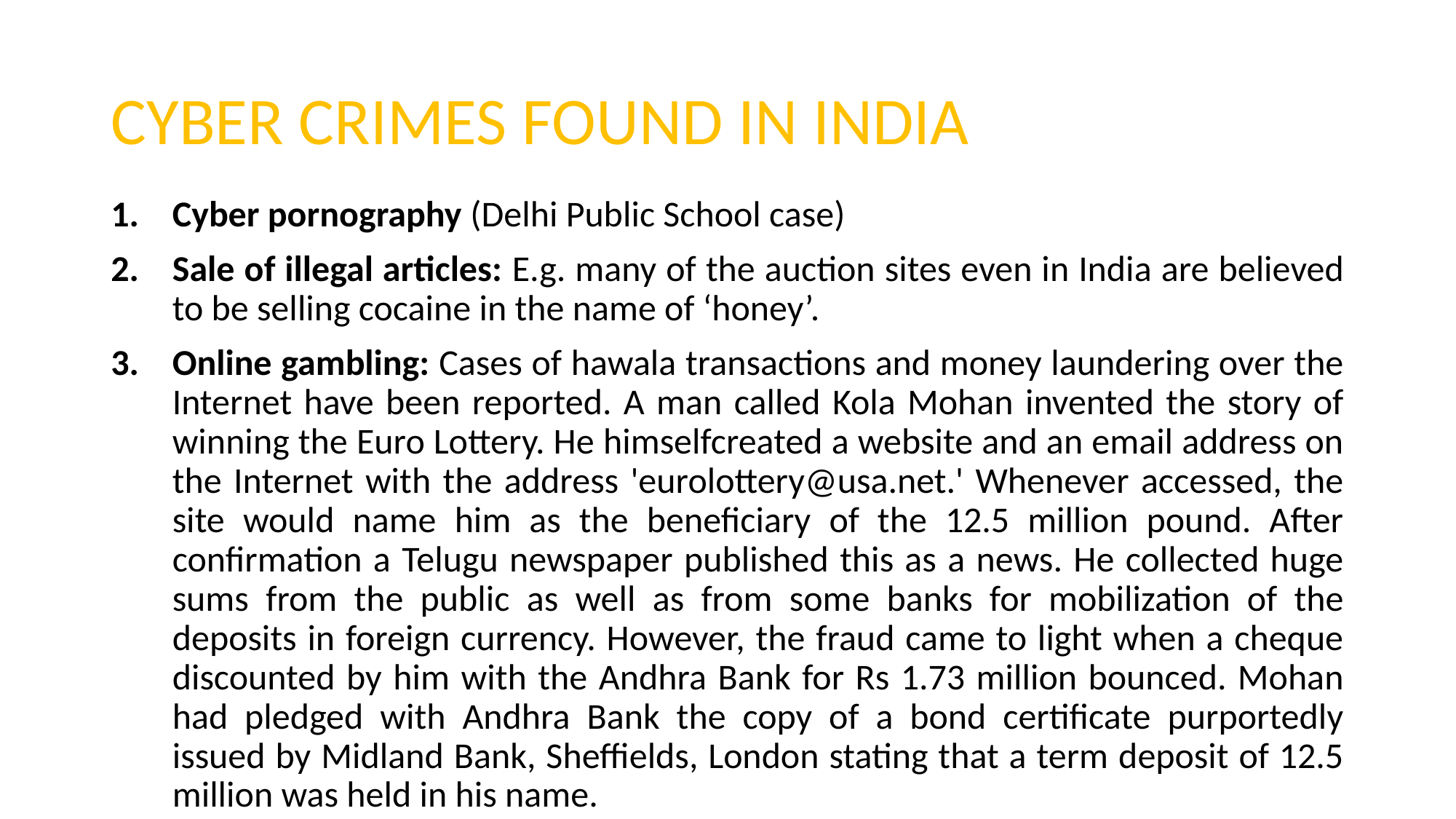

# CYBER CRIMES FOUND IN INDIA
Cyber pornography (Delhi Public School case)
Sale of illegal articles: E.g. many of the auction sites even in India are believed to be selling cocaine in the name of ‘honey’.
Online gambling: Cases of hawala transactions and money laundering over the Internet have been reported. A man called Kola Mohan invented the story of winning the Euro Lottery. He himselfcreated a website and an email address on the Internet with the address 'eurolottery@usa.net.' Whenever accessed, the site would name him as the beneficiary of the 12.5 million pound. After confirmation a Telugu newspaper published this as a news. He collected huge sums from the public as well as from some banks for mobilization of the deposits in foreign currency. However, the fraud came to light when a cheque discounted by him with the Andhra Bank for Rs 1.73 million bounced. Mohan had pledged with Andhra Bank the copy of a bond certificate purportedly issued by Midland Bank, Sheffields, London stating that a term deposit of 12.5 million was held in his name.